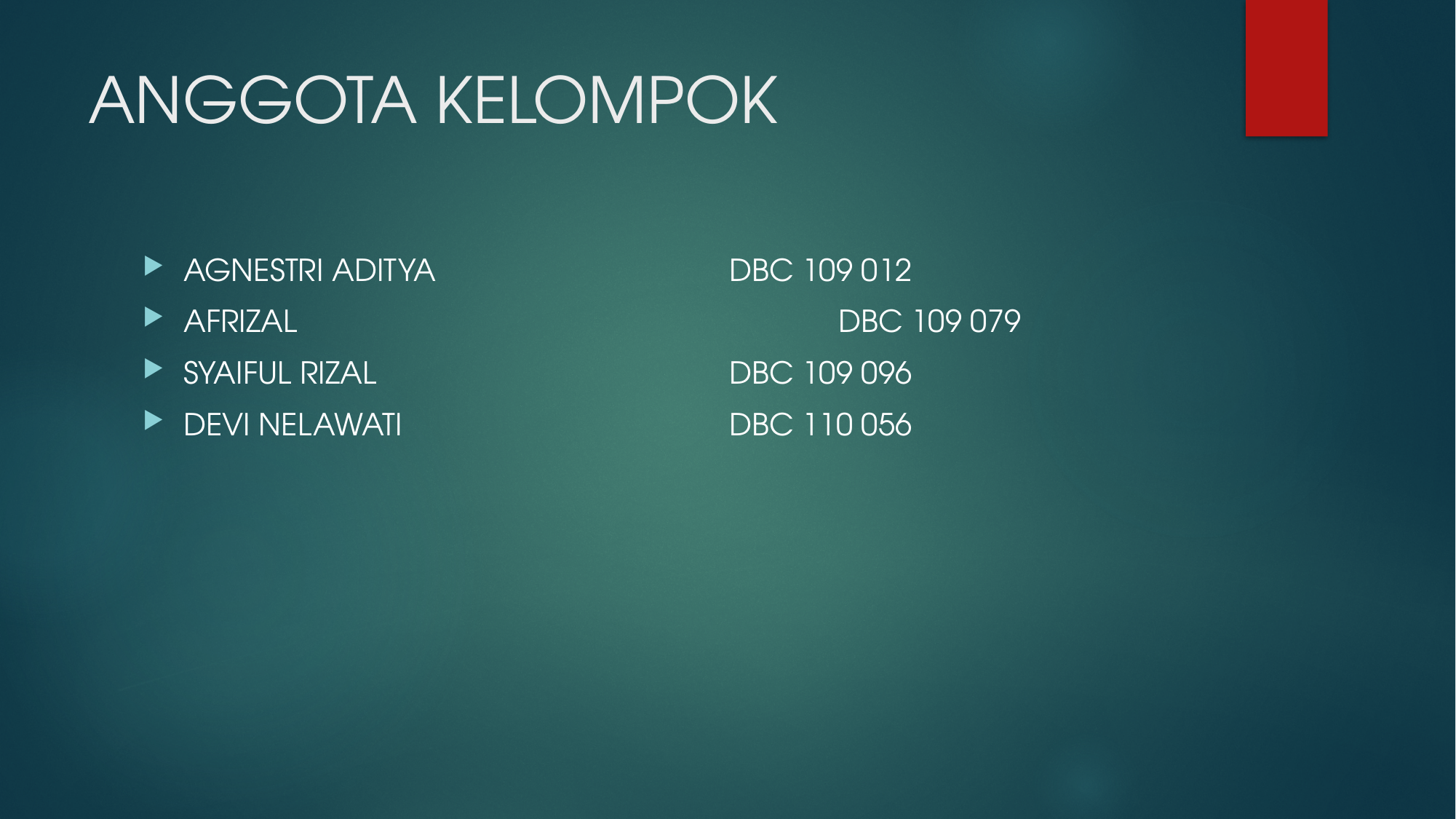

# ANGGOTA KELOMPOK
AGNESTRI ADITYA			DBC 109 012
AFRIZAL					DBC 109 079
SYAIFUL RIZAL				DBC 109 096
DEVI NELAWATI			DBC 110 056